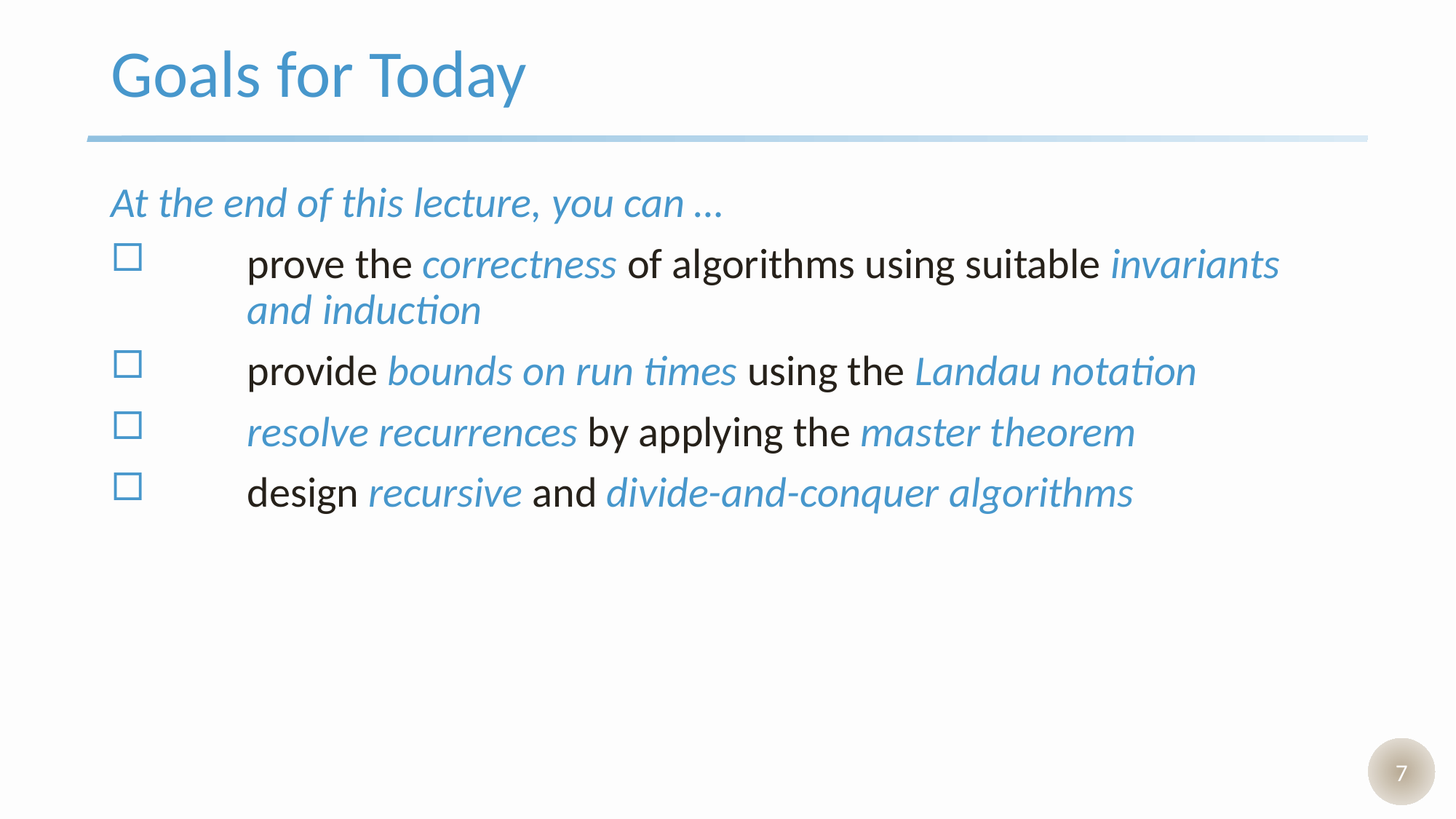

# Goals for Today
At the end of this lecture, you can …
 	prove the correctness of algorithms using suitable invariants
	and induction
 	provide bounds on run times using the Landau notation
 	resolve recurrences by applying the master theorem
 	design recursive and divide-and-conquer algorithms